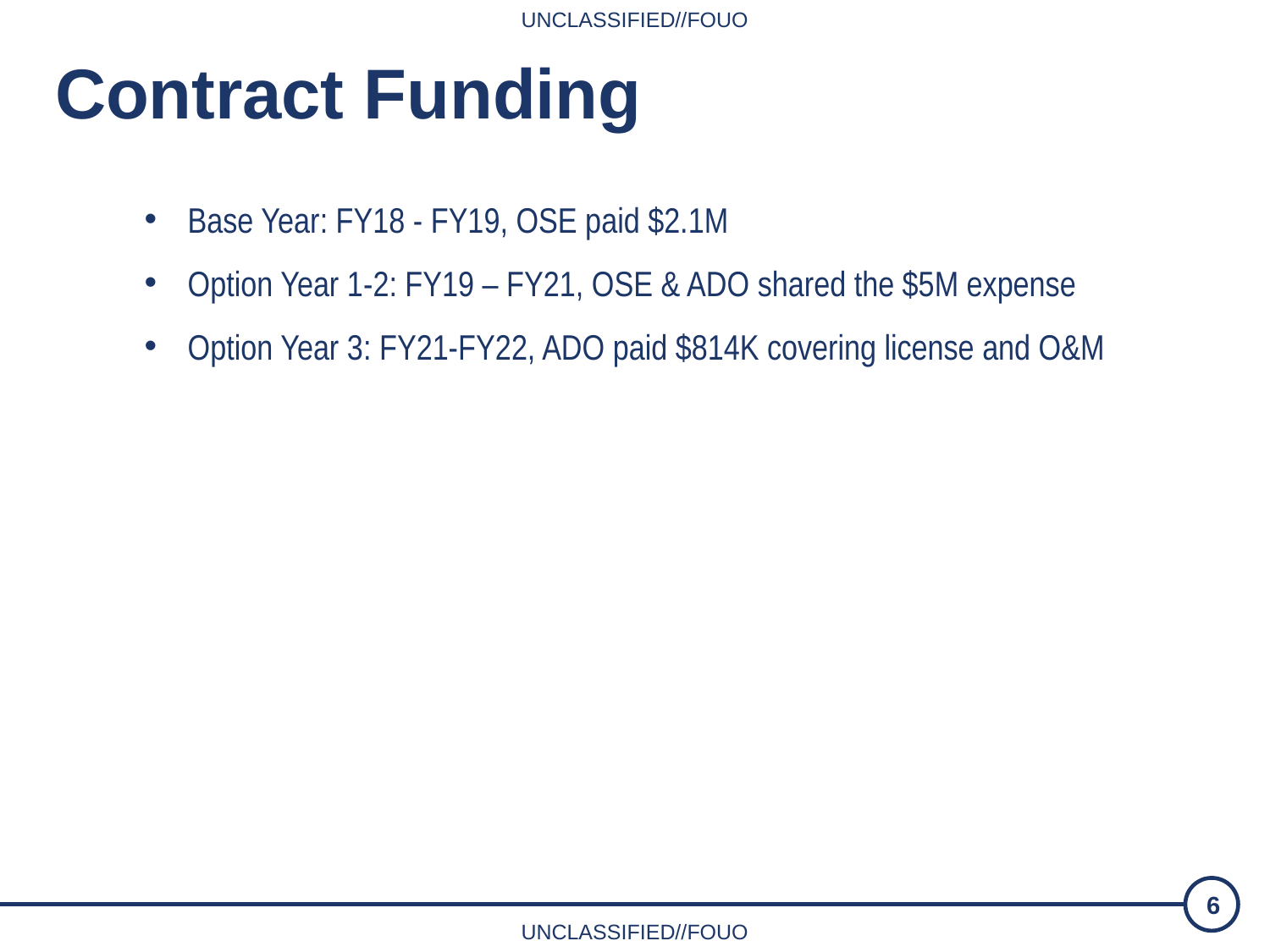

Contract Funding
Base Year: FY18 - FY19, OSE paid $2.1M
Option Year 1-2: FY19 – FY21, OSE & ADO shared the $5M expense
Option Year 3: FY21-FY22, ADO paid $814K covering license and O&M

6